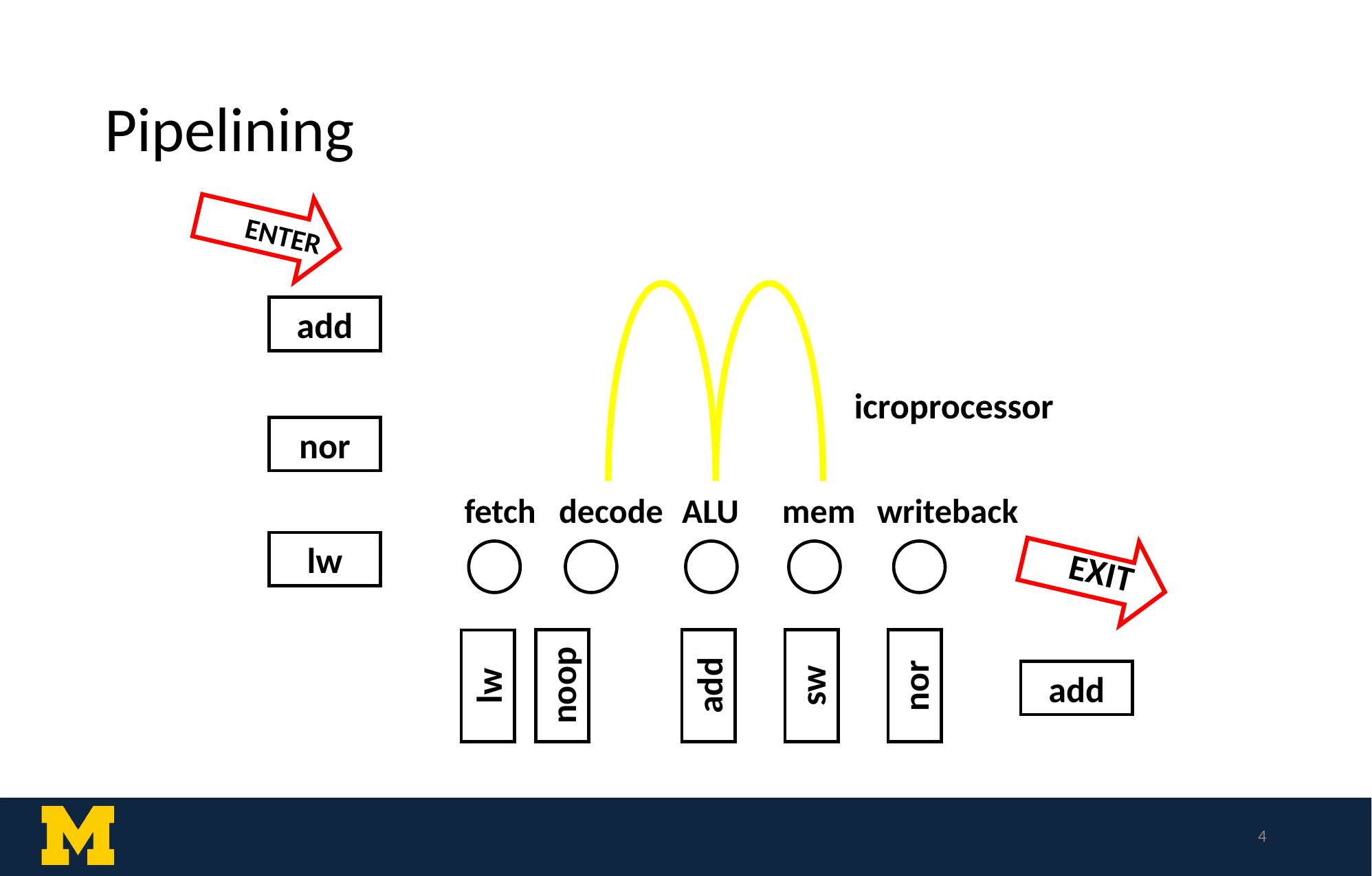

Pipelining

ENTER

add
icroprocessor
nor
fetch
decode
ALU
mem
writeback

EXIT
lw

noop
add
sw
nor
lw
add
4
4